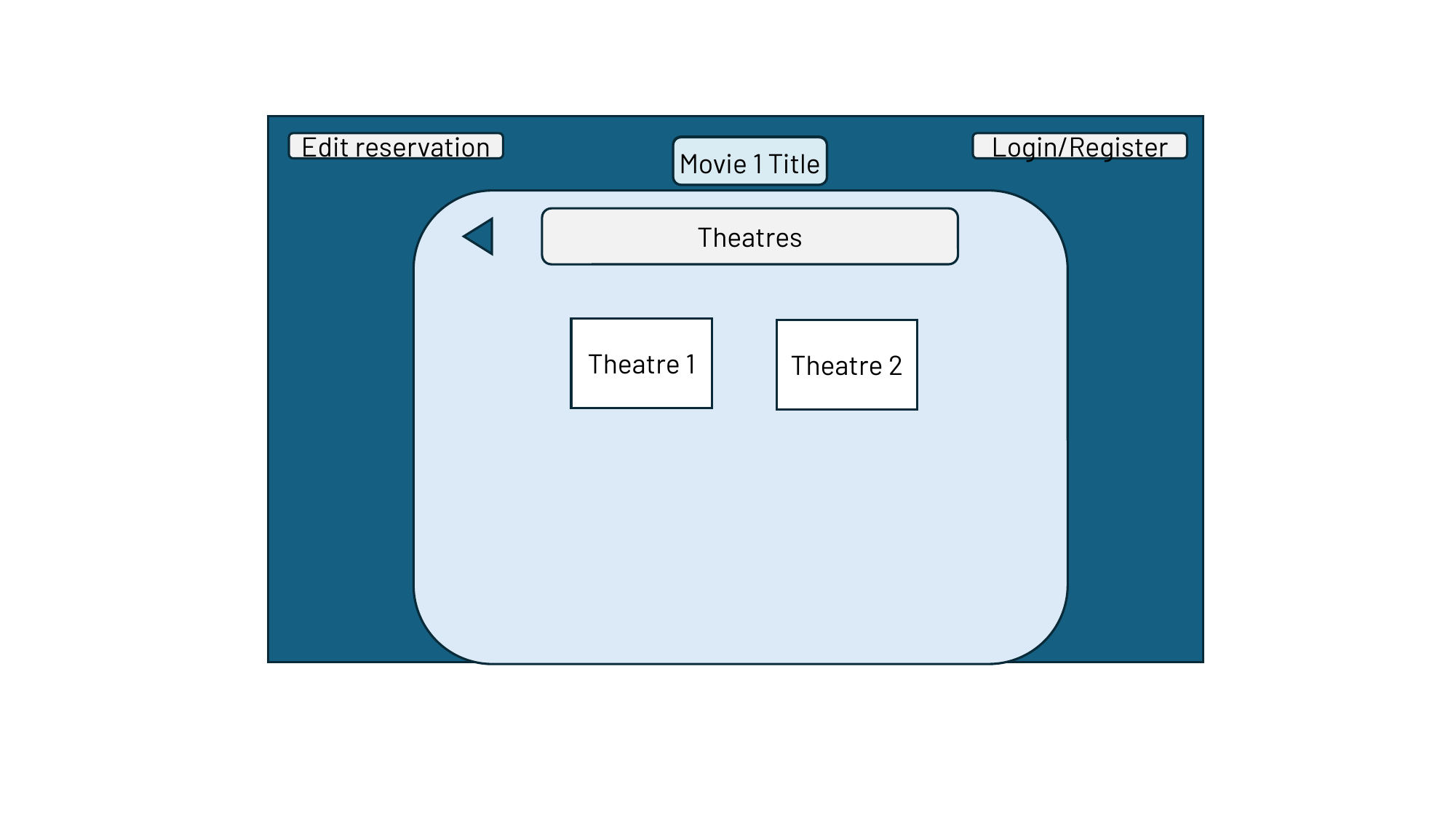

Edit reservation
Login/Register

Movie 1 Title

Theatres

Theatre 1
Theatre 2